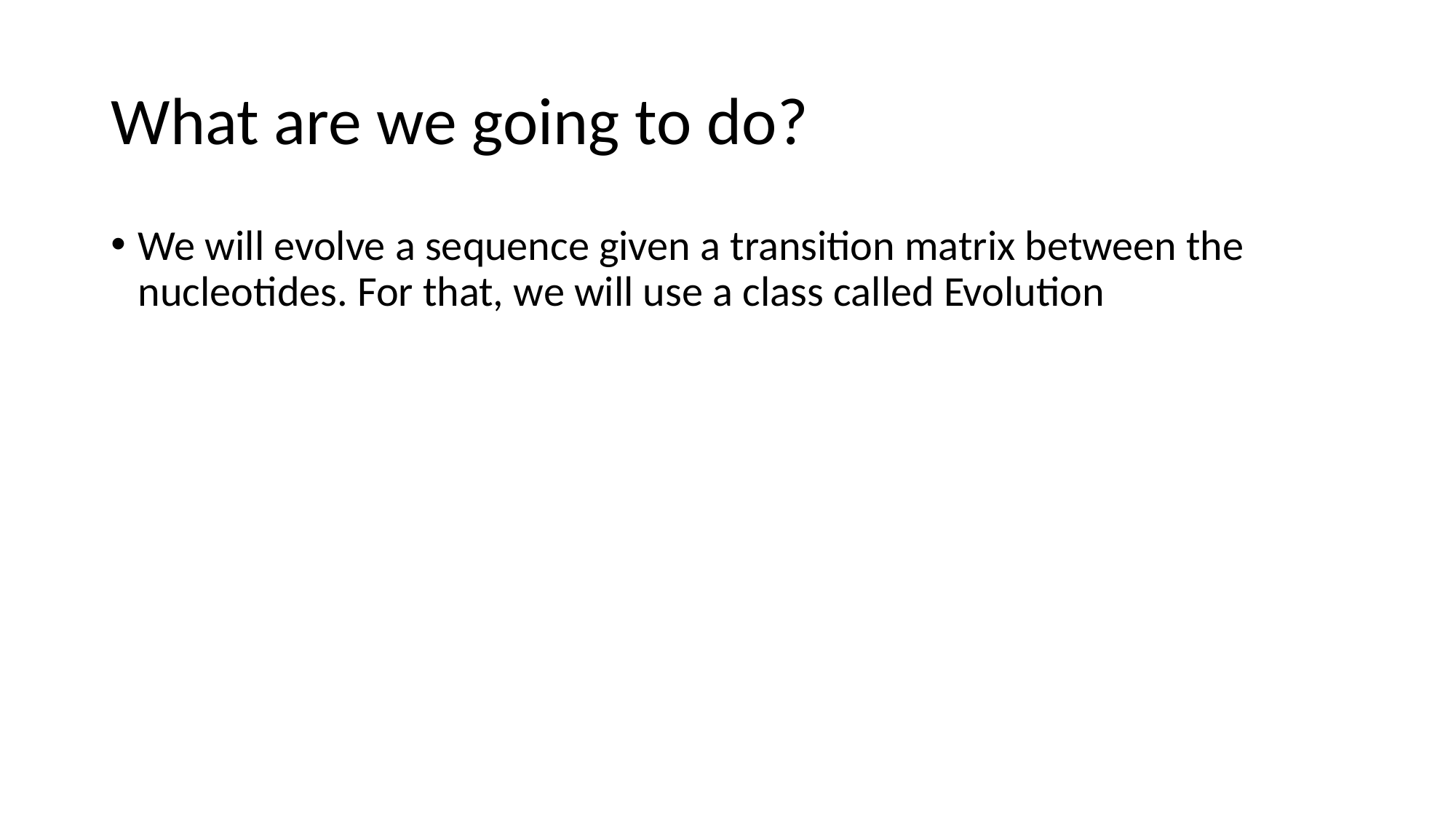

# What are we going to do?
We will evolve a sequence given a transition matrix between the nucleotides. For that, we will use a class called Evolution